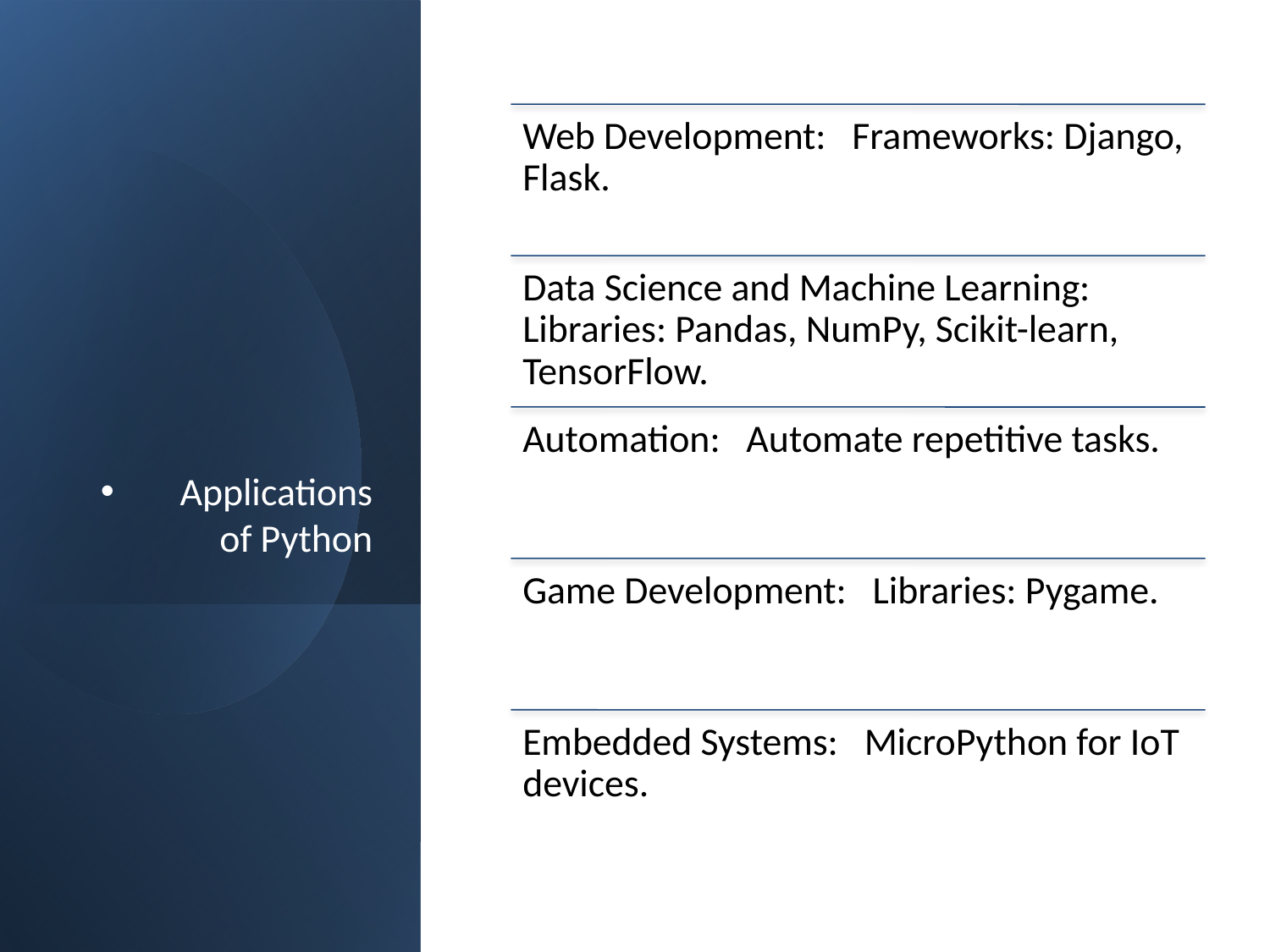

Web Development:   Frameworks: Django, Flask.
Data Science and Machine Learning:   Libraries: Pandas, NumPy, Scikit-learn, TensorFlow.
Automation:   Automate repetitive tasks.
Game Development:   Libraries: Pygame.
Embedded Systems:   MicroPython for IoT devices.

# Applications of Python